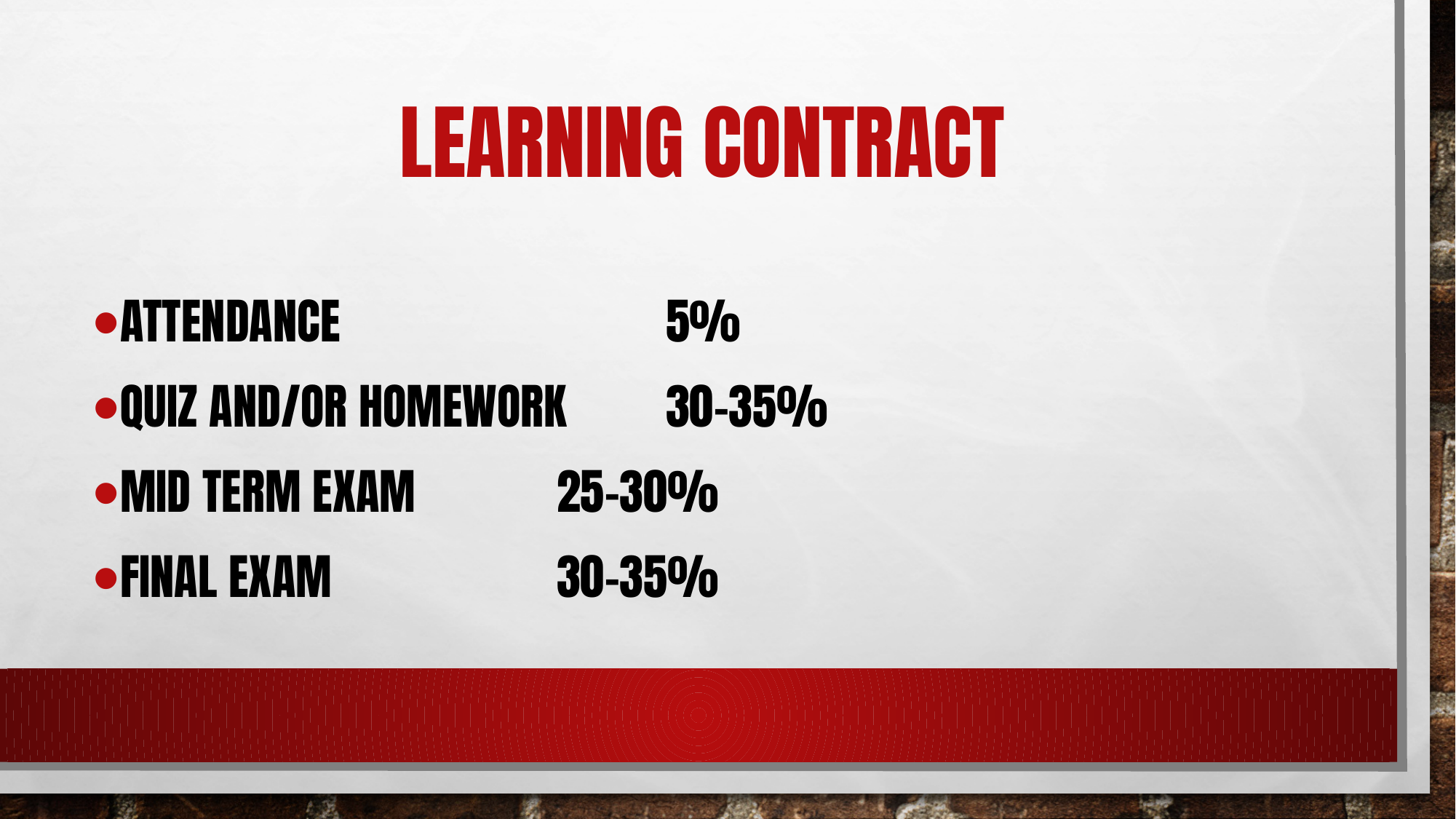

# Learning Contract
Attendance			5%
Quiz and/or homework	30-35%
Mid Term Exam		25-30%
Final Exam			30-35%